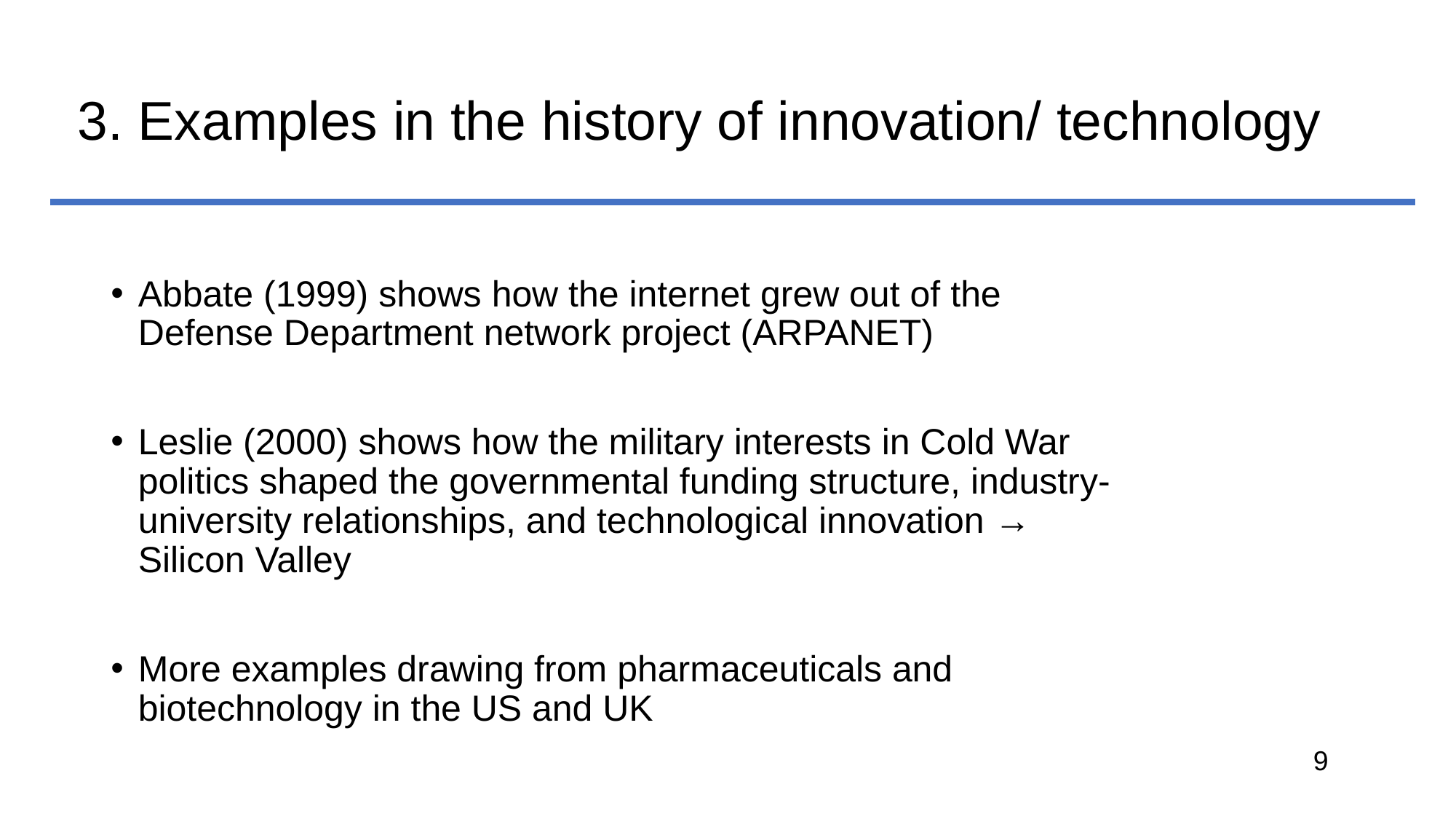

# 3. Examples in the history of innovation/ technology

Abbate (1999) shows how the internet grew out of the Defense Department network project (ARPANET)

Leslie (2000) shows how the military interests in Cold War politics shaped the governmental funding structure, industry-university relationships, and technological innovation → Silicon Valley

More examples drawing from pharmaceuticals and biotechnology in the US and UK

9